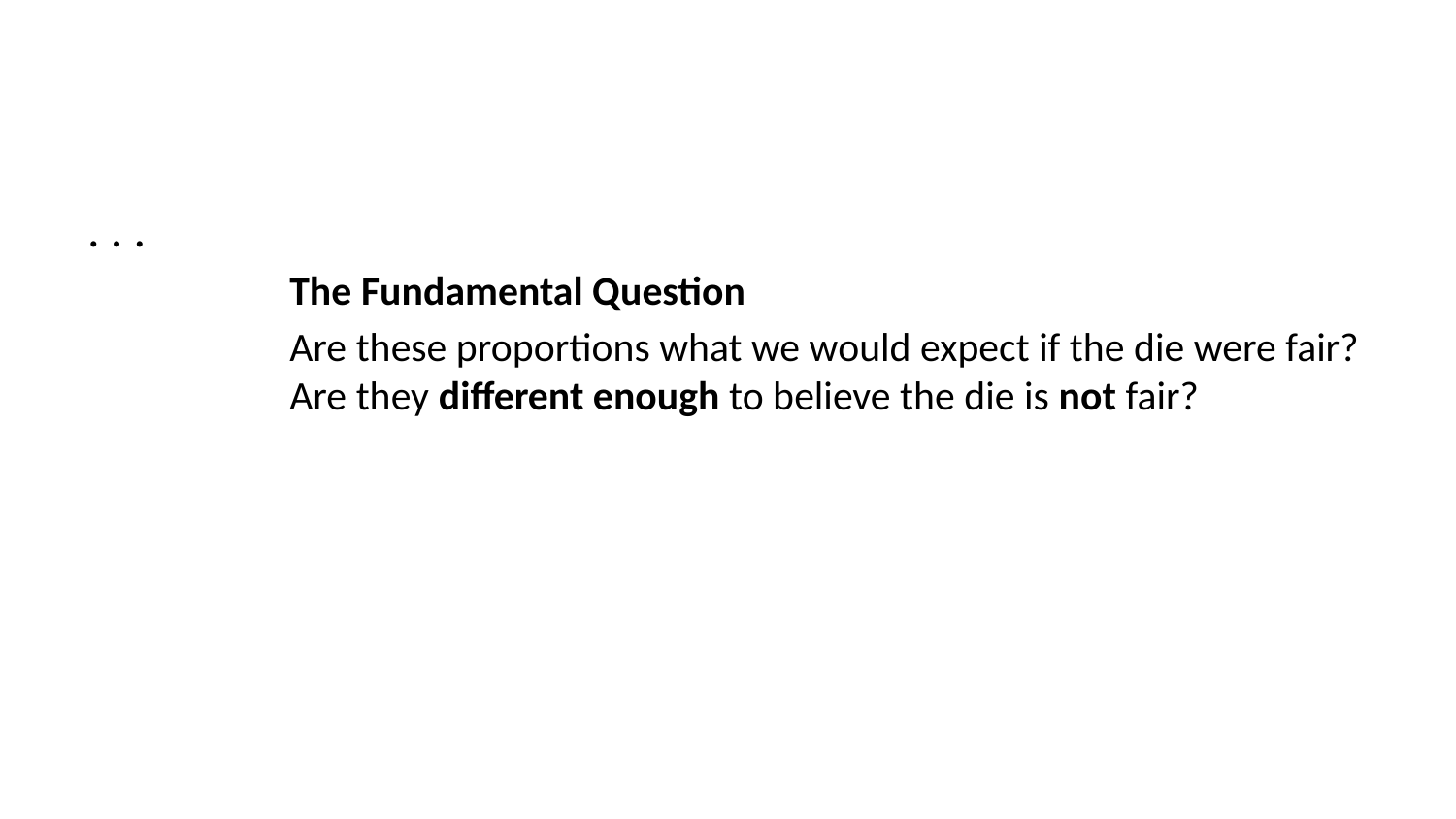

. . .
The Fundamental Question
Are these proportions what we would expect if the die were fair? Are they different enough to believe the die is not fair?